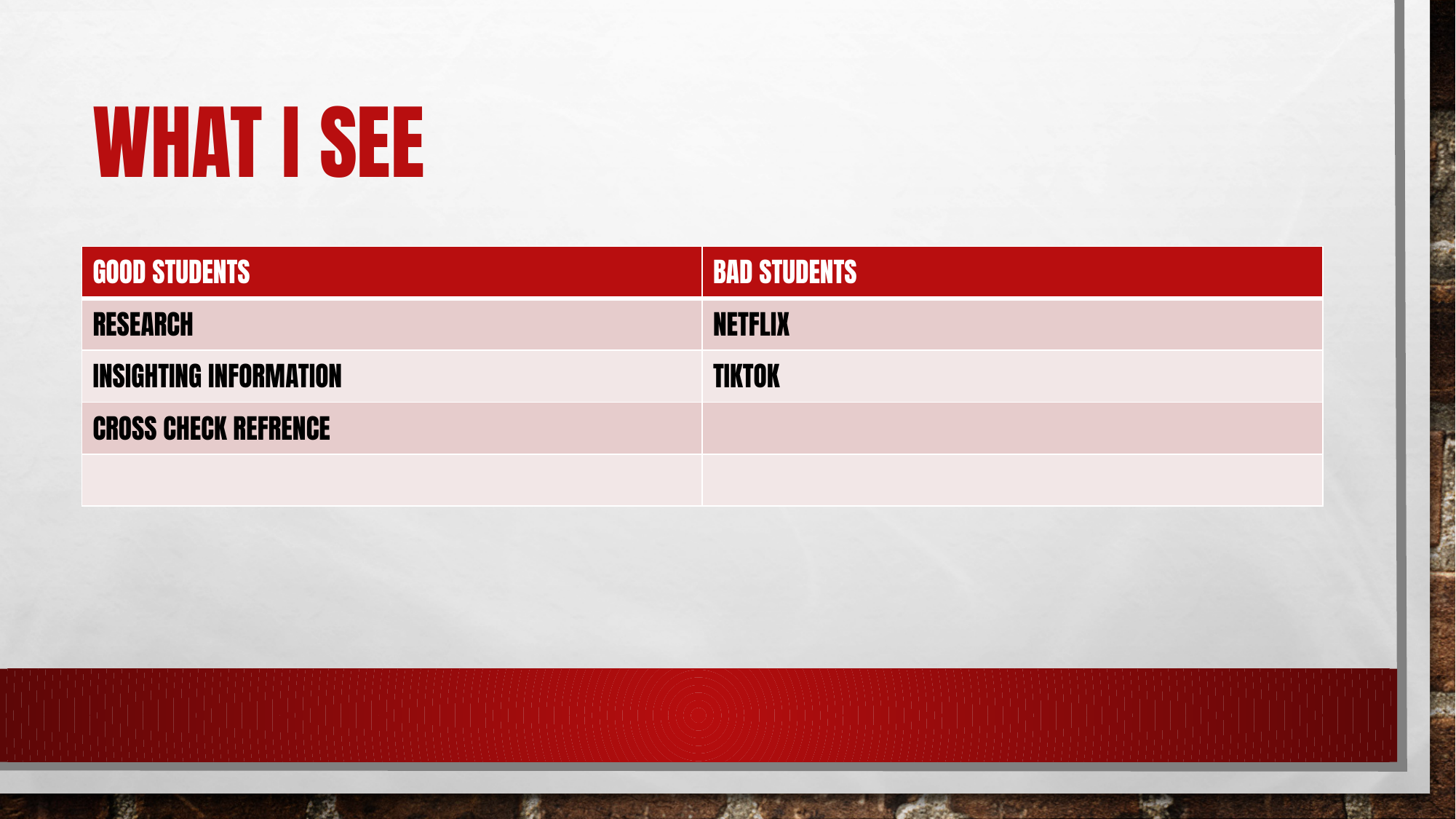

# What I see
| GOOD STUDENTS | BAD STUDENTS |
| --- | --- |
| RESEARCH | NETFLIX |
| INSIGHTING INFORMATION | TIKTOK |
| CROSS CHECK REFRENCE |  |
|  |  |